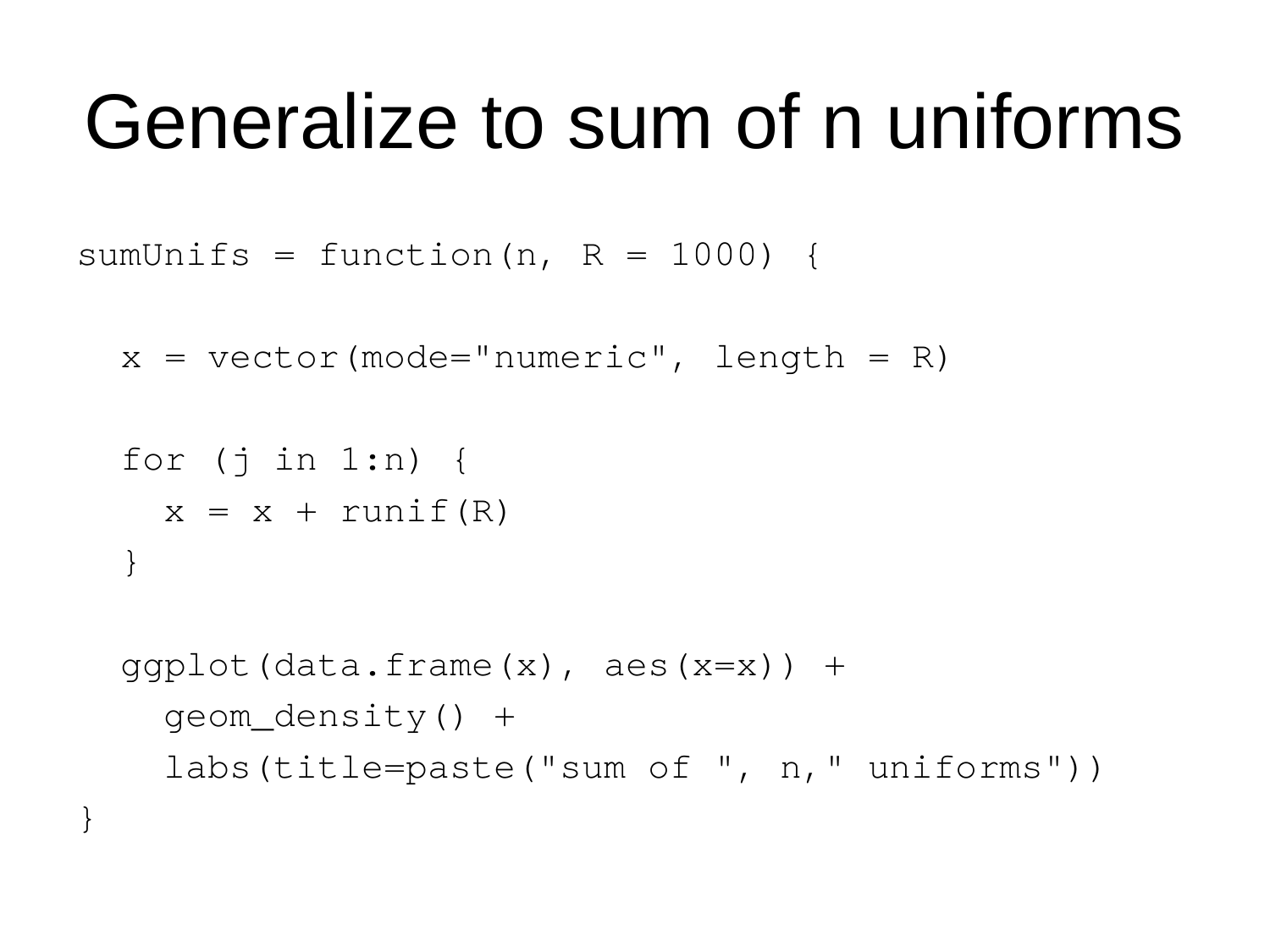

# Generalize to sum of n uniforms
sumUnifs = function(n, R = 1000) {

  x = vector(mode="numeric", length = R)

  for (j in 1:n) {
    x = x + runif(R)
  }

  ggplot(data.frame(x), aes(x=x)) +
    geom_density() +
    labs(title=paste("sum of ", n," uniforms"))
}